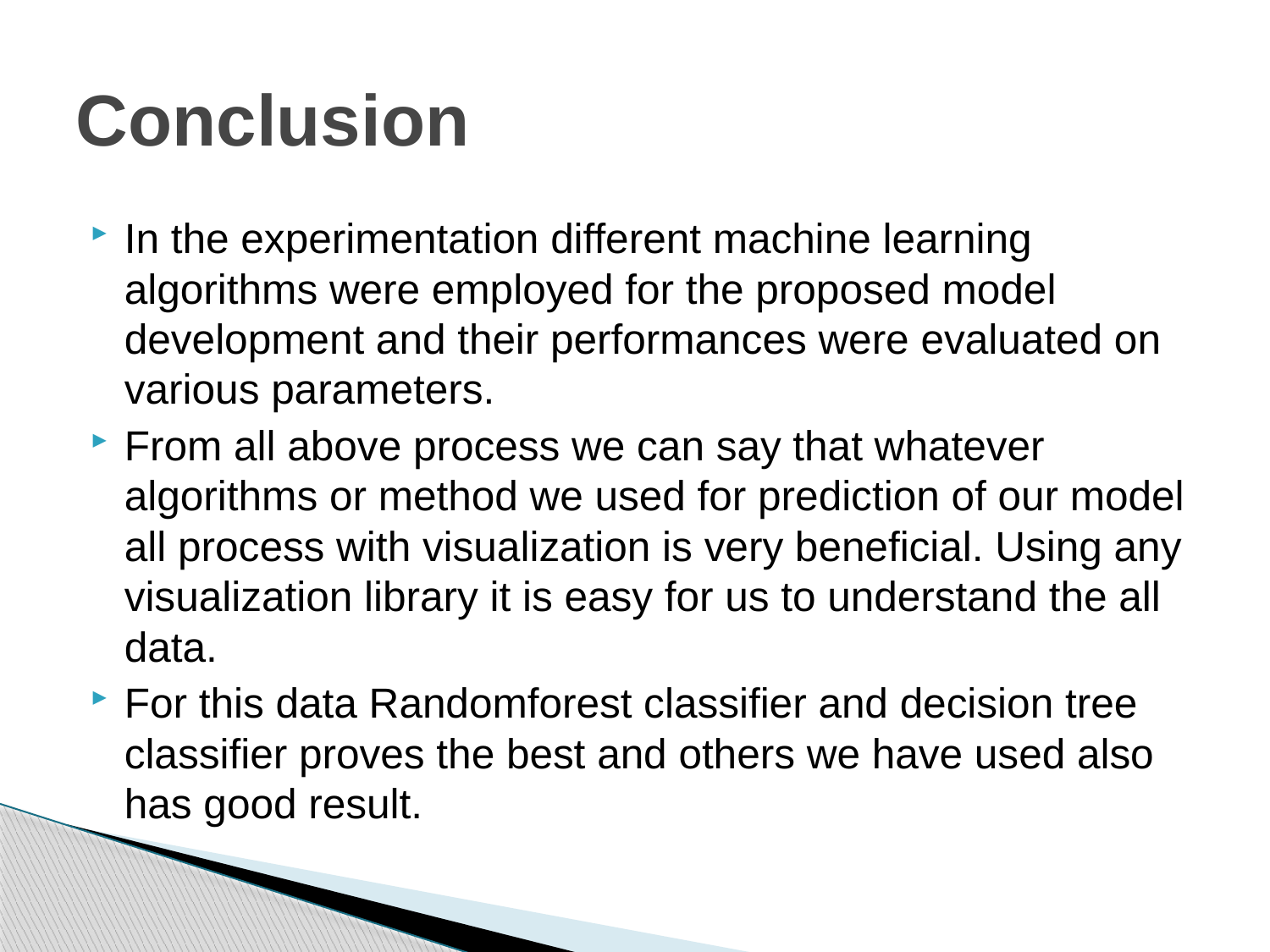

# Conclusion
In the experimentation different machine learning algorithms were employed for the proposed model development and their performances were evaluated on various parameters.
From all above process we can say that whatever algorithms or method we used for prediction of our model all process with visualization is very beneficial. Using any visualization library it is easy for us to understand the all data.
For this data Randomforest classifier and decision tree classifier proves the best and others we have used also has good result.